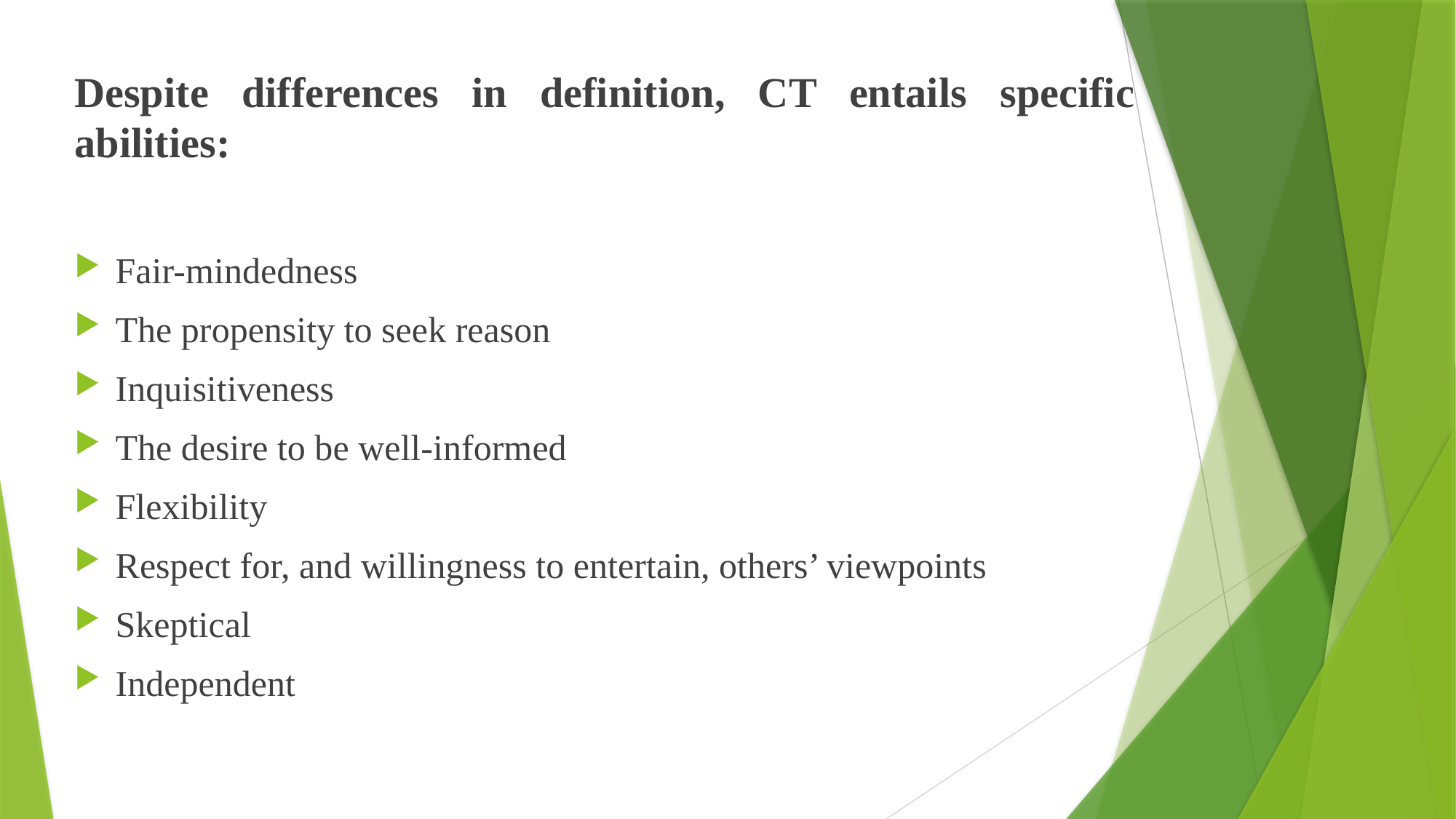

Despite differences in definition, CT entails specific abilities:

Fair-mindedness
The propensity to seek reason
Inquisitiveness
The desire to be well-informed
Flexibility
Respect for, and willingness to entertain, others’ viewpoints
Skeptical
Independent